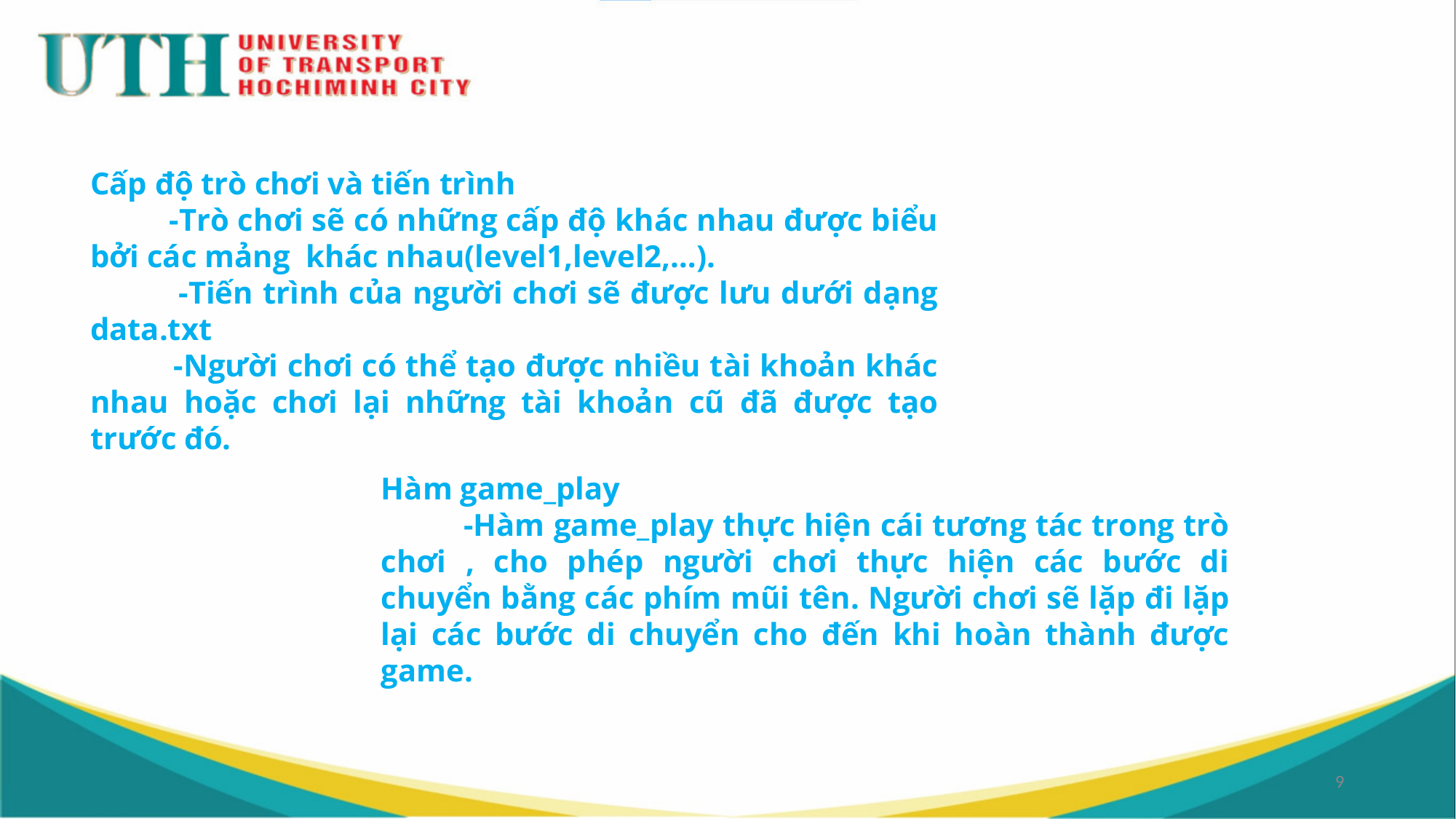

Cấp độ trò chơi và tiến trình
         -Trò chơi sẽ có những cấp độ khác nhau được biểu bởi các mảng  khác nhau(level1,level2,…).
         -Tiến trình của người chơi sẽ được lưu dưới dạng data.txt
         -Người chơi có thể tạo được nhiều tài khoản khác nhau hoặc chơi lại những tài khoản cũ đã được tạo trước đó.
Hàm game_play
         -Hàm game_play thực hiện cái tương tác trong trò chơi , cho phép người chơi thực hiện các bước di chuyển bằng các phím mũi tên. Người chơi sẽ lặp đi lặp lại các bước di chuyển cho đến khi hoàn thành được game.
9